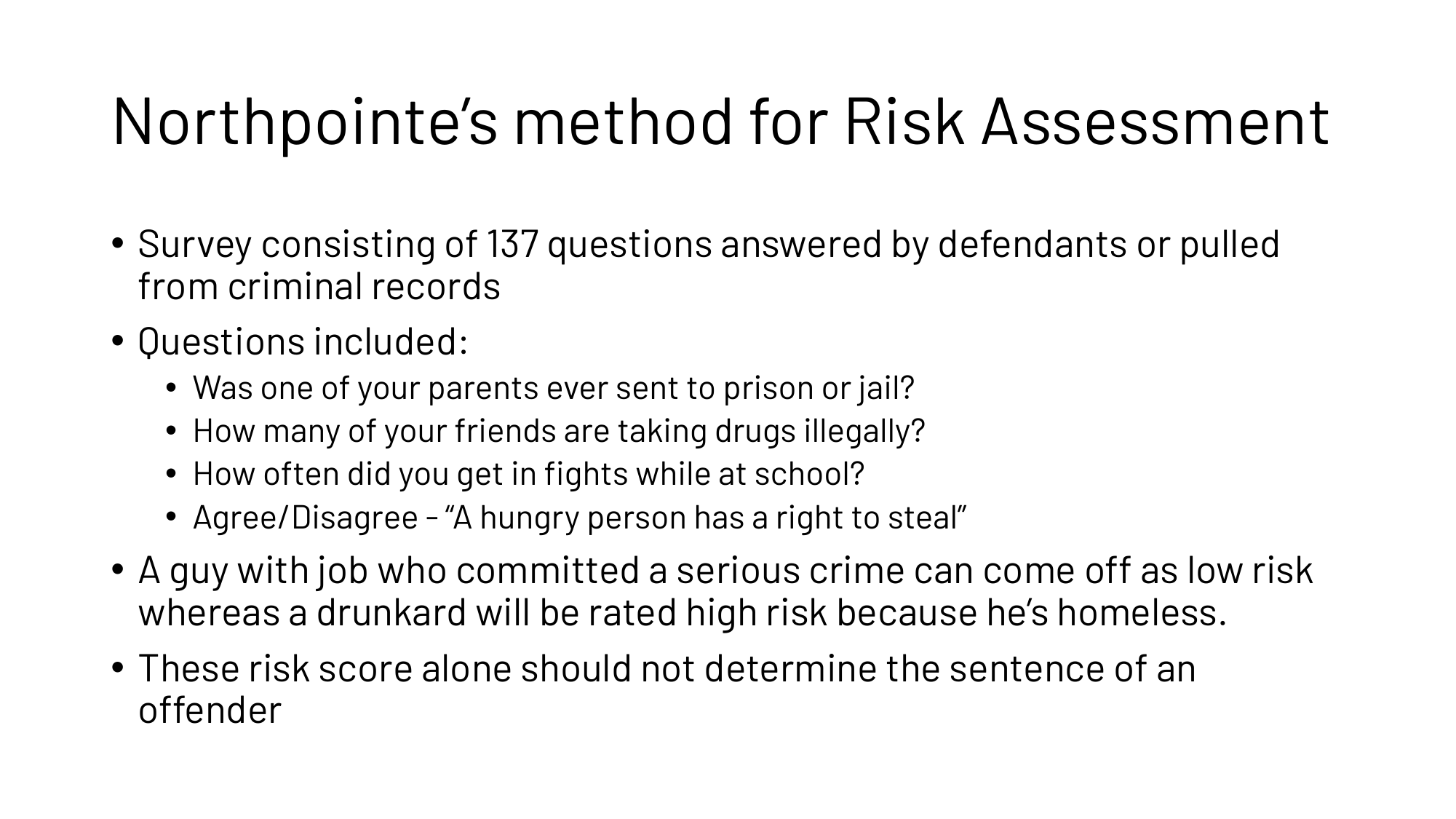

# Northpointe’s method for Risk Assessment
Survey consisting of 137 questions answered by defendants or pulled from criminal records
Questions included:
Was one of your parents ever sent to prison or jail?
How many of your friends are taking drugs illegally?
How often did you get in fights while at school?
Agree/Disagree - “A hungry person has a right to steal”
A guy with job who committed a serious crime can come off as low risk whereas a drunkard will be rated high risk because he’s homeless.
These risk score alone should not determine the sentence of an offender